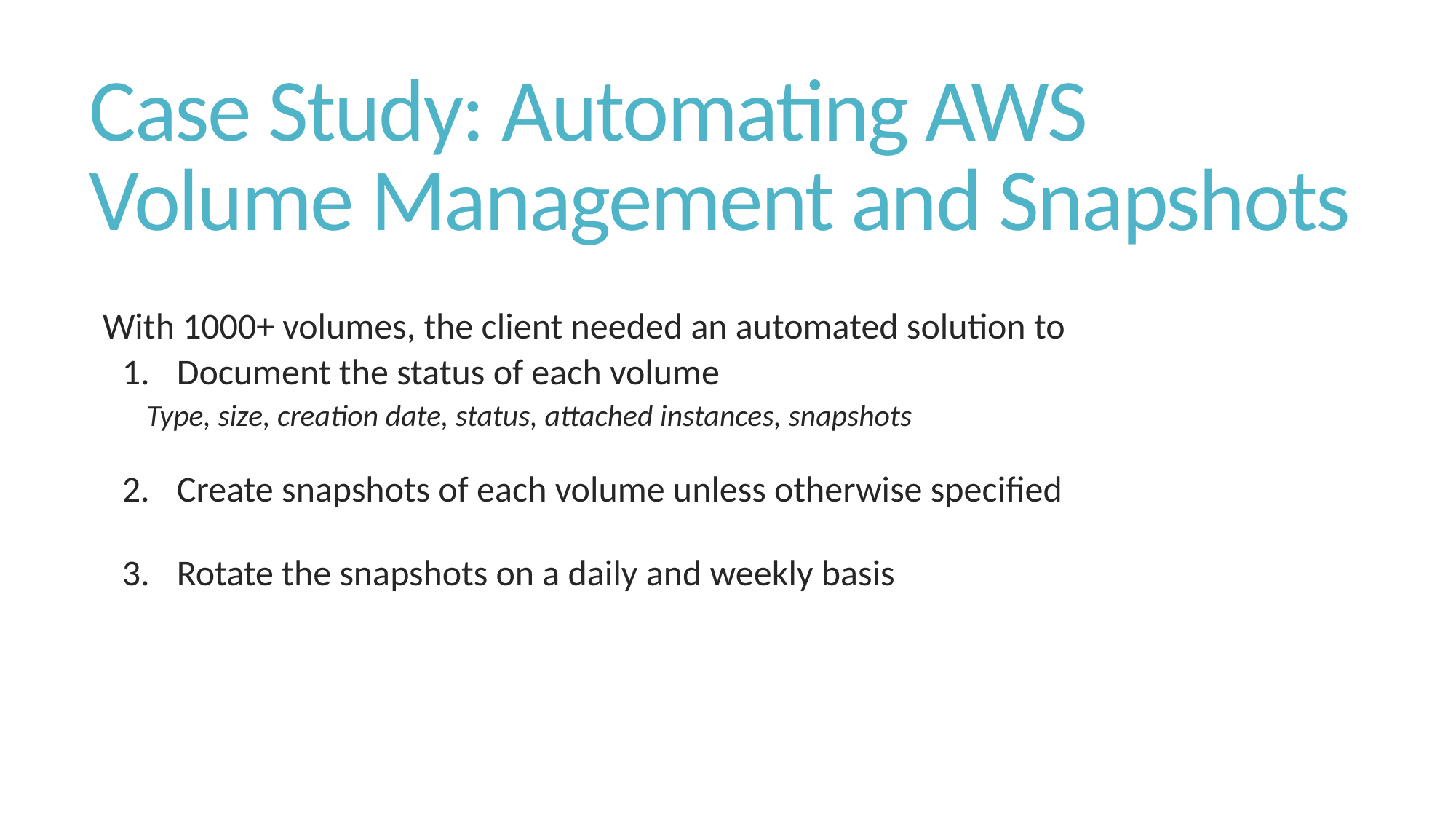

# Case Study: Automating AWS Volume Management and Snapshots

With 1000+ volumes, the client needed an automated solution to
Document the status of each volume
Type, size, creation date, status, attached instances, snapshots
Create snapshots of each volume unless otherwise specified
Rotate the snapshots on a daily and weekly basis